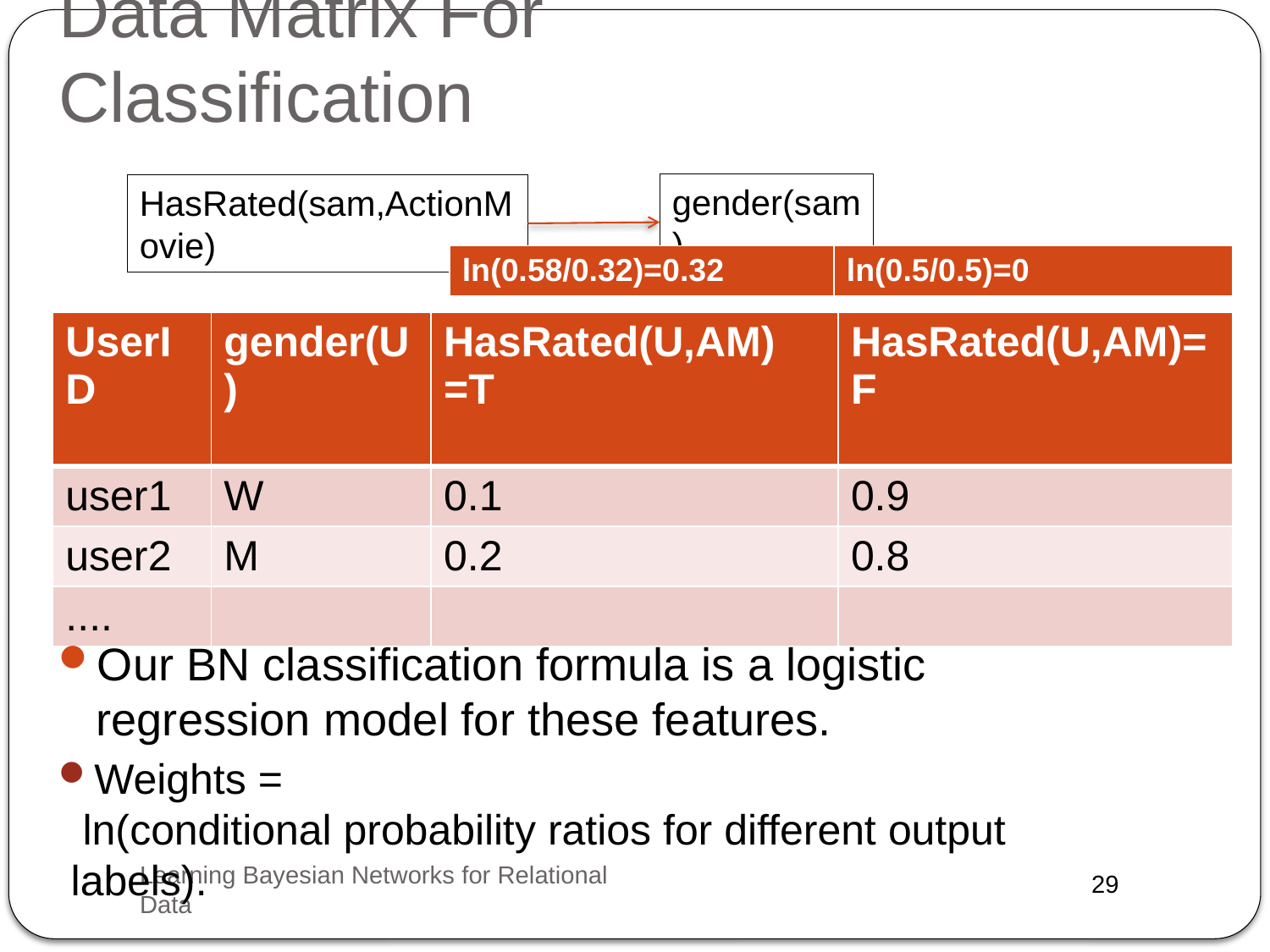

# Data Matrix For Classification
gender(sam)
HasRated(sam,ActionMovie)
| ln(0.58/0.32)=0.32 | ln(0.5/0.5)=0 |
| --- | --- |
| UserID | gender(U) | HasRated(U,AM) =T | HasRated(U,AM)=F |
| --- | --- | --- | --- |
| user1 | W | 0.1 | 0.9 |
| user2 | M | 0.2 | 0.8 |
| .... |  |  |  |
Our BN classification formula is a logistic regression model for these features.
Weights =
 ln(conditional probability ratios for different output labels).

Learning Bayesian Networks for Relational Data